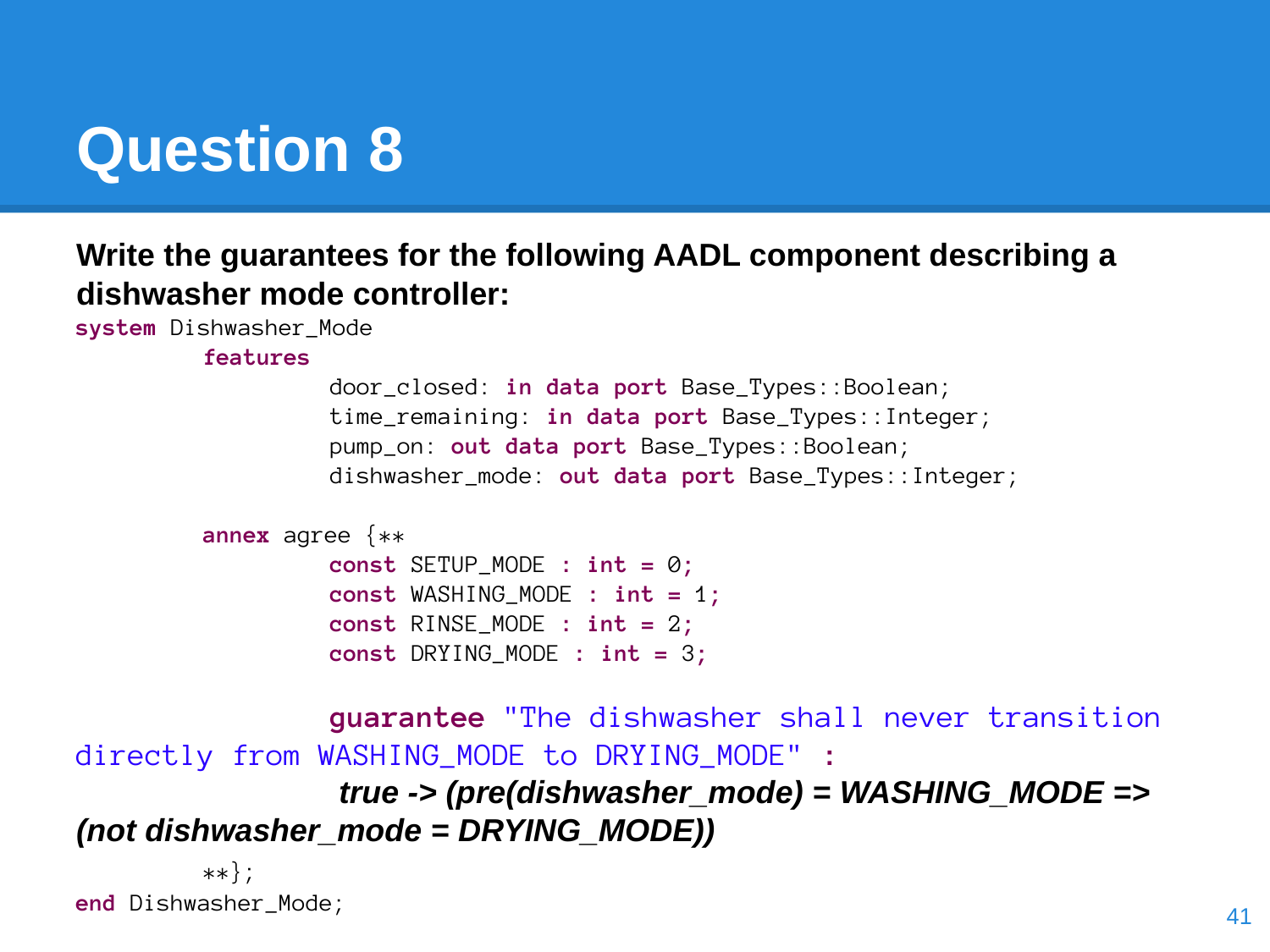

# Question 8
Write the guarantees for the following AADL component describing a dishwasher mode controller:
system Dishwasher_Mode
	features
		door_closed: in data port Base_Types::Boolean;
		time_remaining: in data port Base_Types::Integer;
		pump_on: out data port Base_Types::Boolean;
		dishwasher_mode: out data port Base_Types::Integer;

	annex agree {**
		const SETUP_MODE : int = 0;
		const WASHING_MODE : int = 1;
		const RINSE_MODE : int = 2;
		const DRYING_MODE : int = 3;

		guarantee "The dishwasher shall never transition directly from WASHING_MODE to DRYING_MODE" :
		 true -> (pre(dishwasher_mode) = WASHING_MODE => (not dishwasher_mode = DRYING_MODE))
	**};
end Dishwasher_Mode;

41